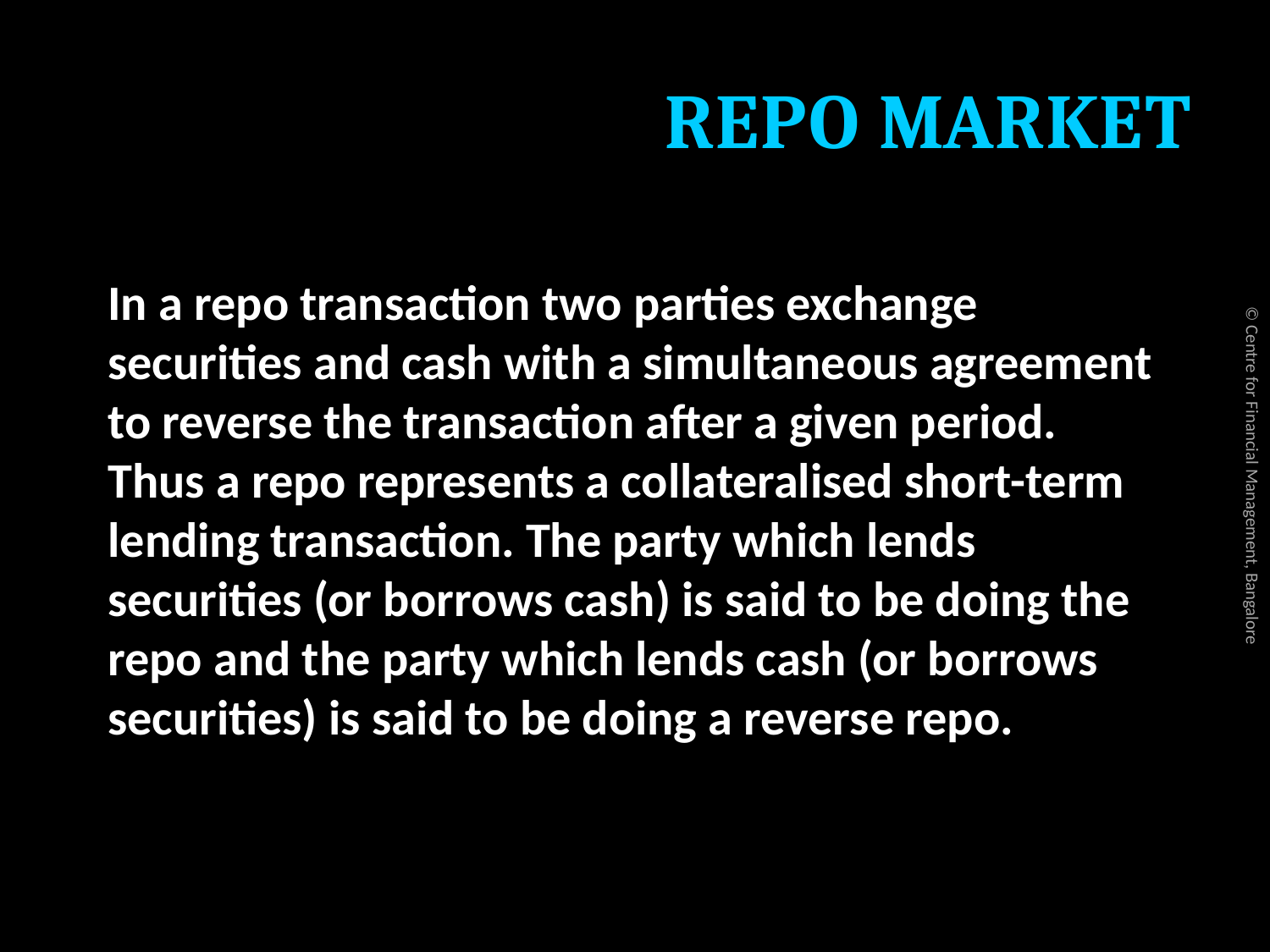

# REPO MARKET
In a repo transaction two parties exchange securities and cash with a simultaneous agreement to reverse the transaction after a given period. Thus a repo represents a collateralised short-term lending transaction. The party which lends securities (or borrows cash) is said to be doing the repo and the party which lends cash (or borrows securities) is said to be doing a reverse repo.